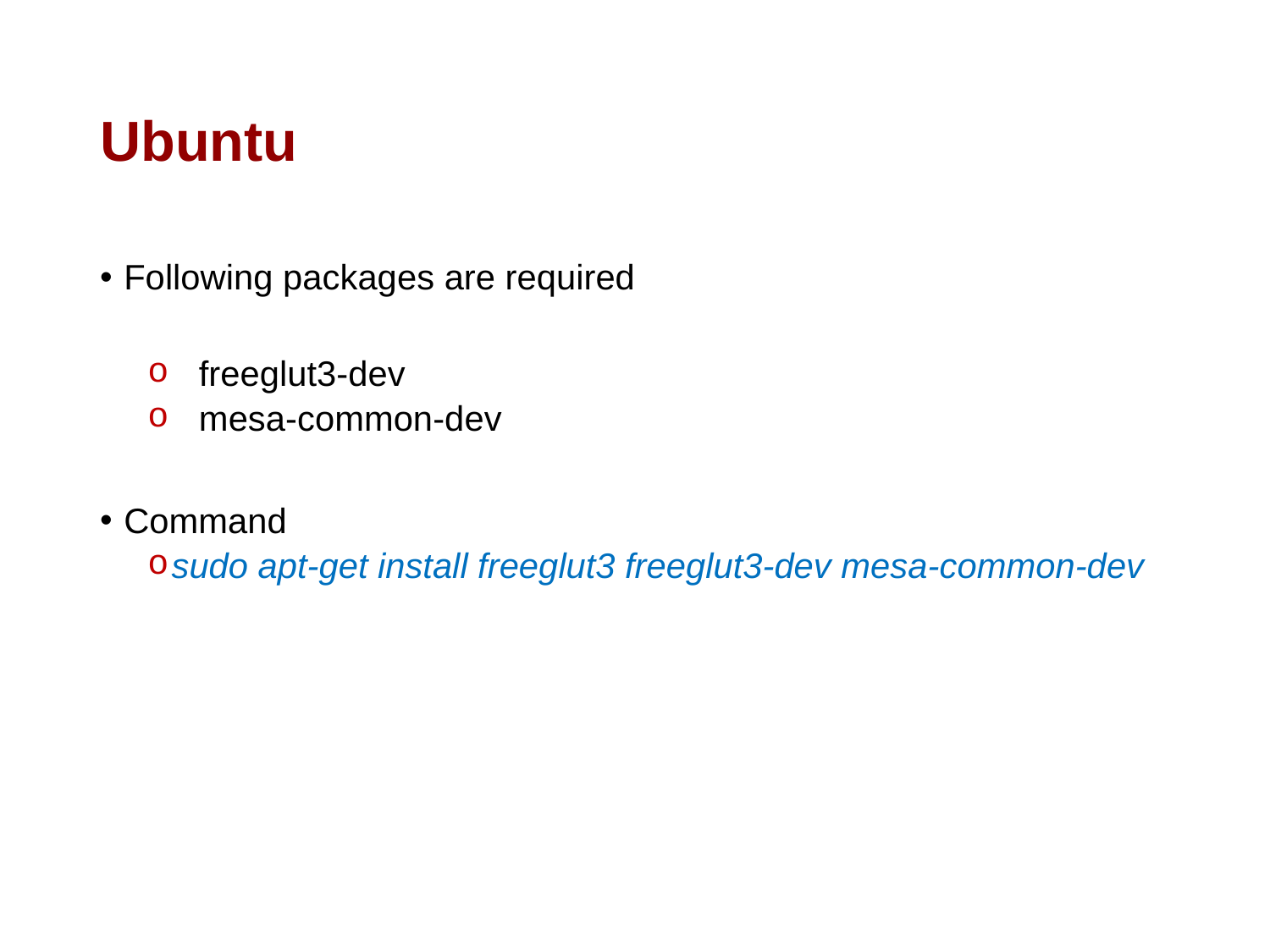

# Ubuntu
Following packages are required

freeglut3-dev
mesa-common-dev

Command
sudo apt-get install freeglut3 freeglut3-dev mesa-common-dev